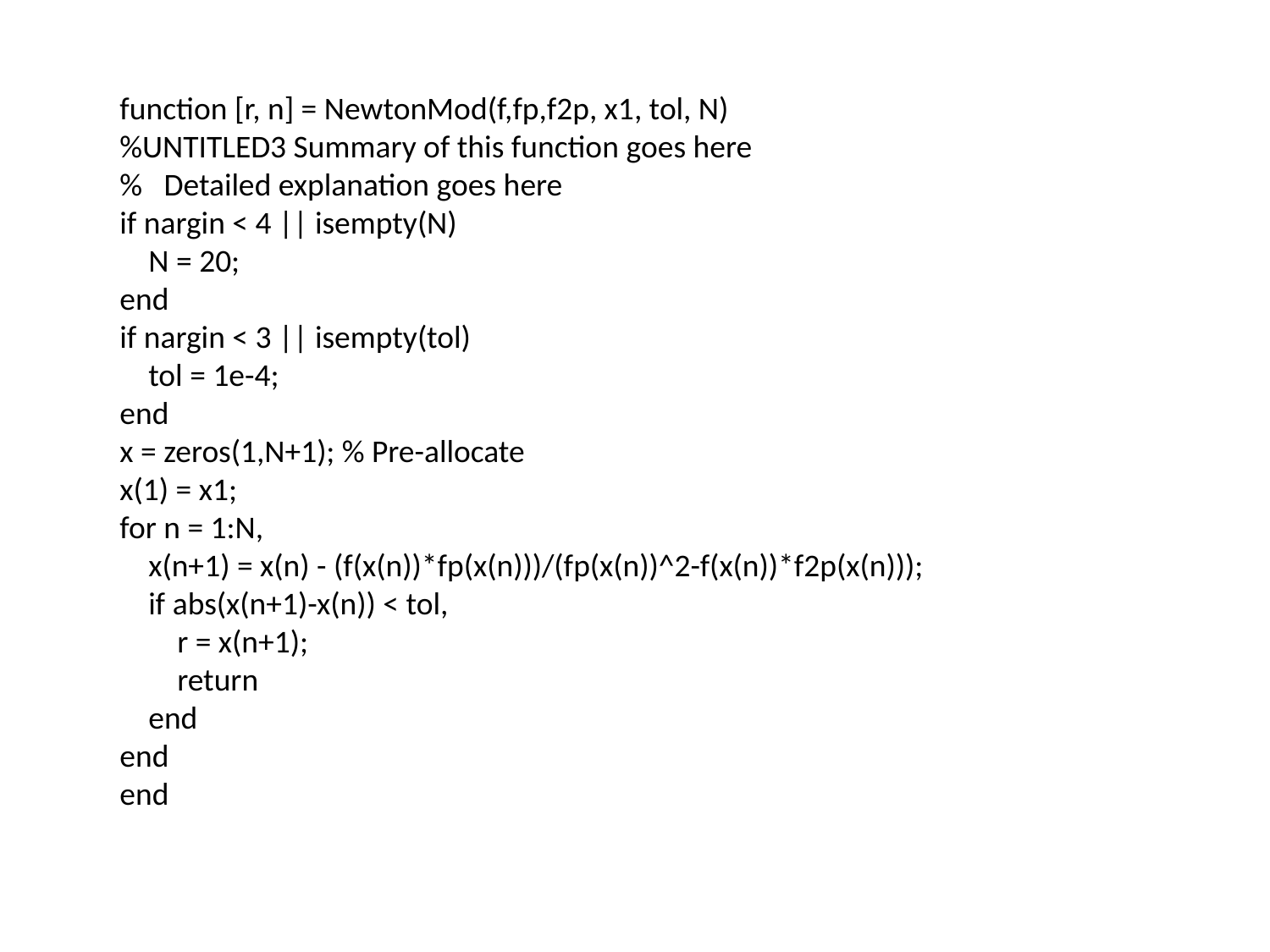

function [r, n] = NewtonMod(f,fp,f2p, x1, tol, N)
%UNTITLED3 Summary of this function goes here
%   Detailed explanation goes here
if nargin < 4 || isempty(N)
    N = 20;
end
if nargin < 3 || isempty(tol)
    tol = 1e-4;
end
x = zeros(1,N+1); % Pre-allocate
x(1) = x1;
for n = 1:N,
    x(n+1) = x(n) - (f(x(n))*fp(x(n)))/(fp(x(n))^2-f(x(n))*f2p(x(n)));
    if abs(x(n+1)-x(n)) < tol,
        r = x(n+1);
        return
    end
end
end